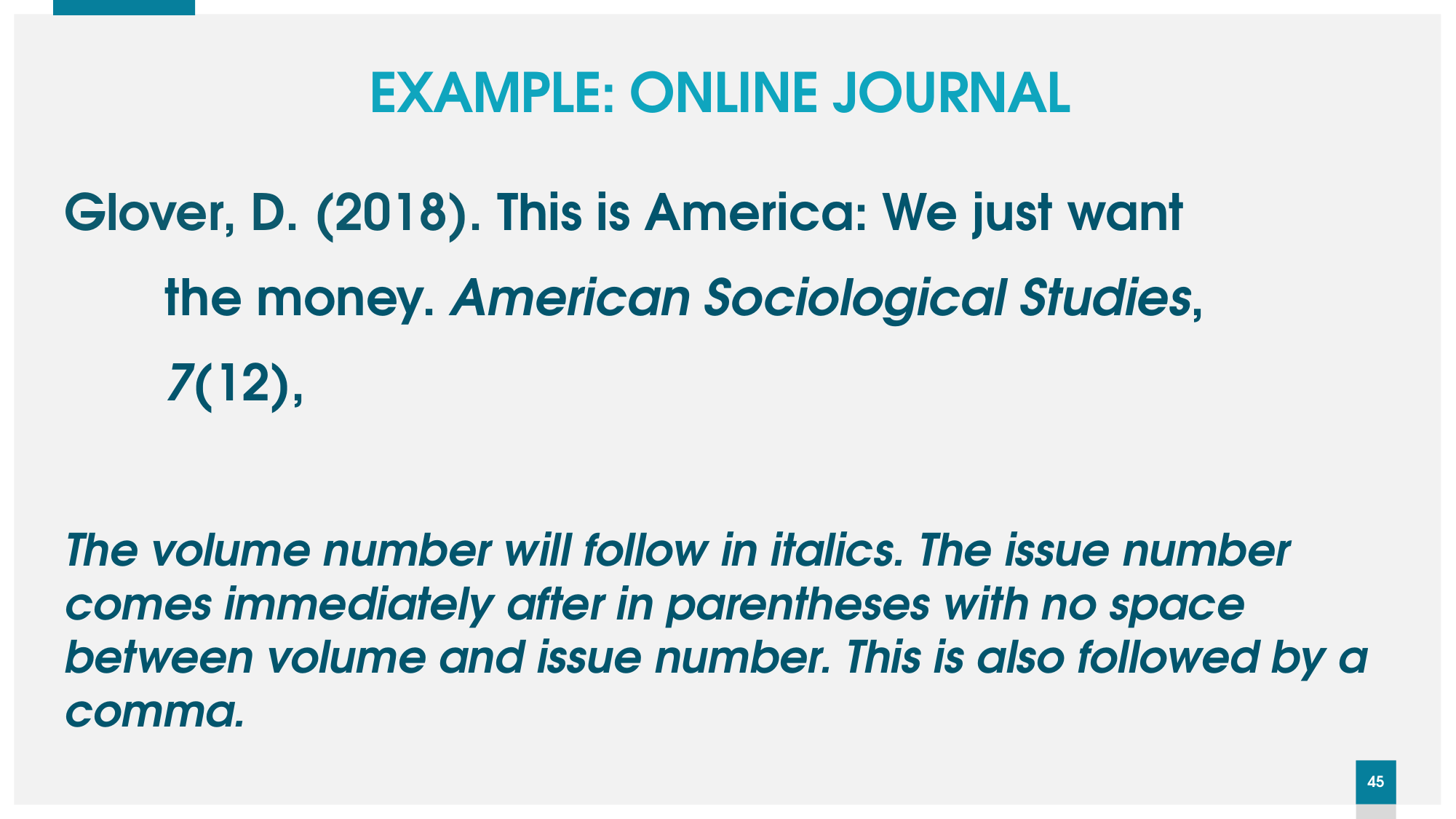

# EXAMPLE: ONLINE JOURNAL
Glover, D. (2018). This is America: We just want
	the money. American Sociological Studies,
	7(12),

The volume number will follow in italics. The issue number comes immediately after in parentheses with no space between volume and issue number. This is also followed by a comma.